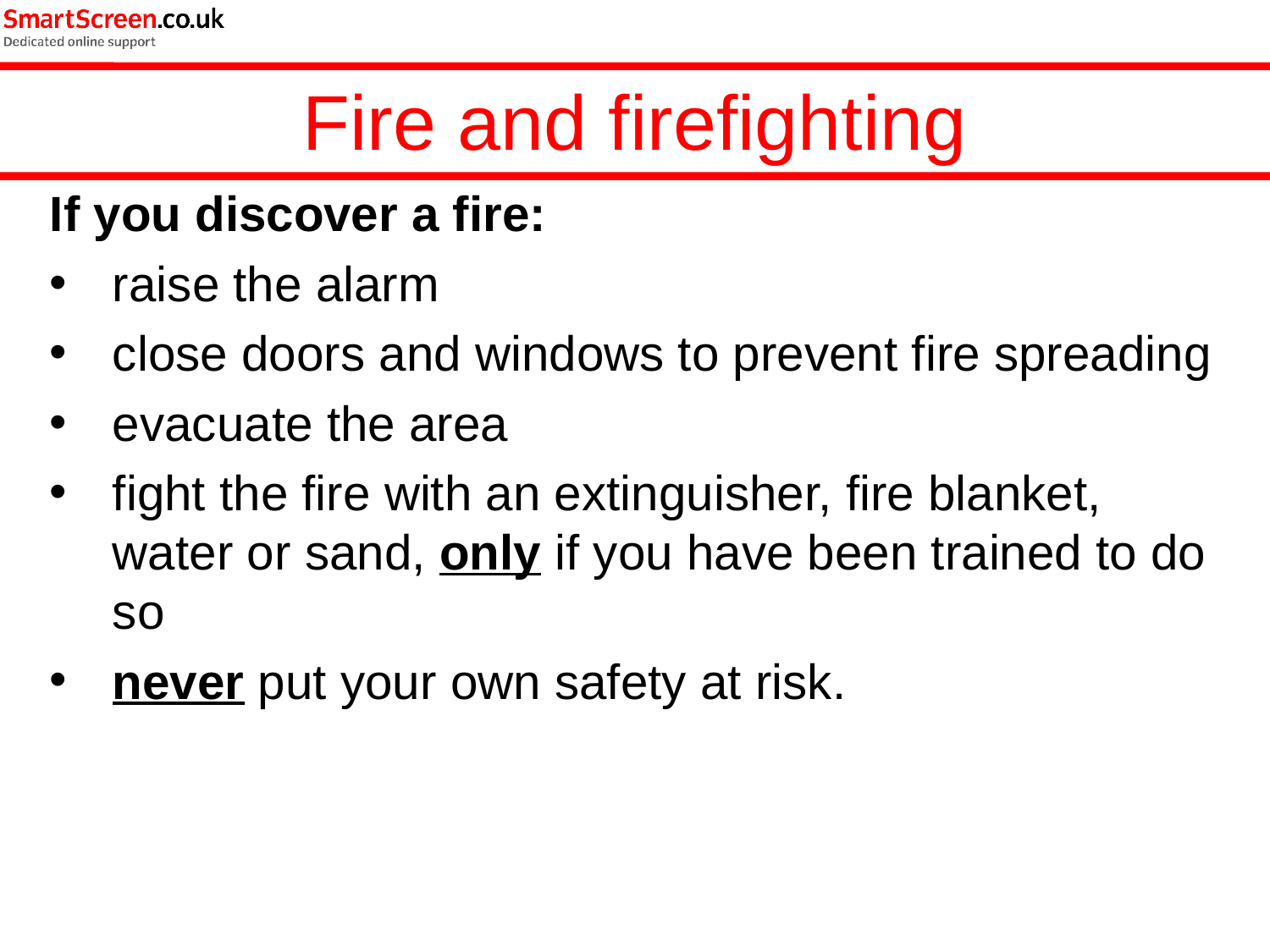

Fire and firefighting
If you discover a fire:
raise the alarm
close doors and windows to prevent fire spreading
evacuate the area
fight the fire with an extinguisher, fire blanket, water or sand, only if you have been trained to do so
never put your own safety at risk.